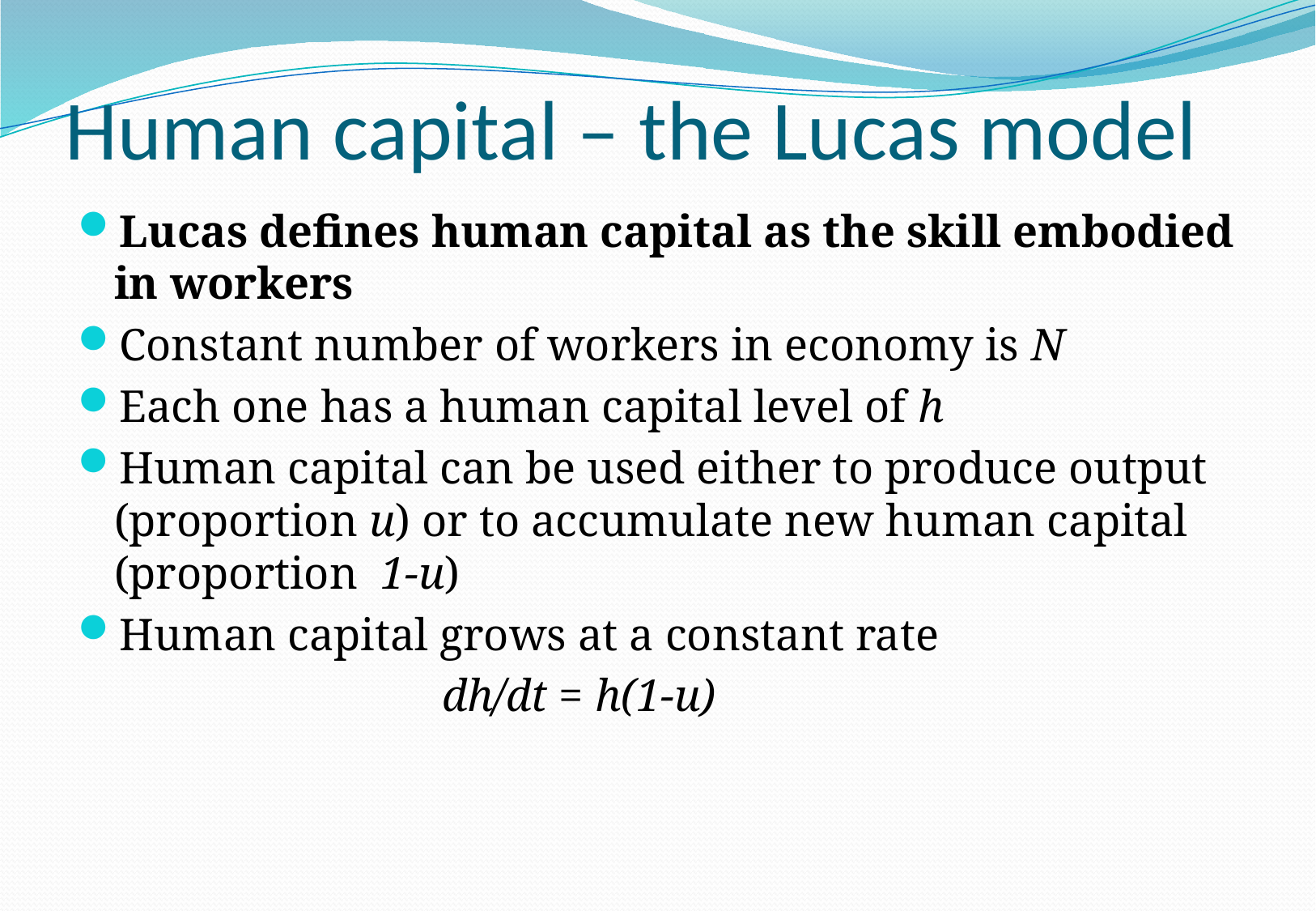

# Human capital – the Lucas model
Lucas defines human capital as the skill embodied in workers
Constant number of workers in economy is N
Each one has a human capital level of h
Human capital can be used either to produce output (proportion u) or to accumulate new human capital (proportion  1-u)
Human capital grows at a constant rate
			dh/dt = h(1-u)